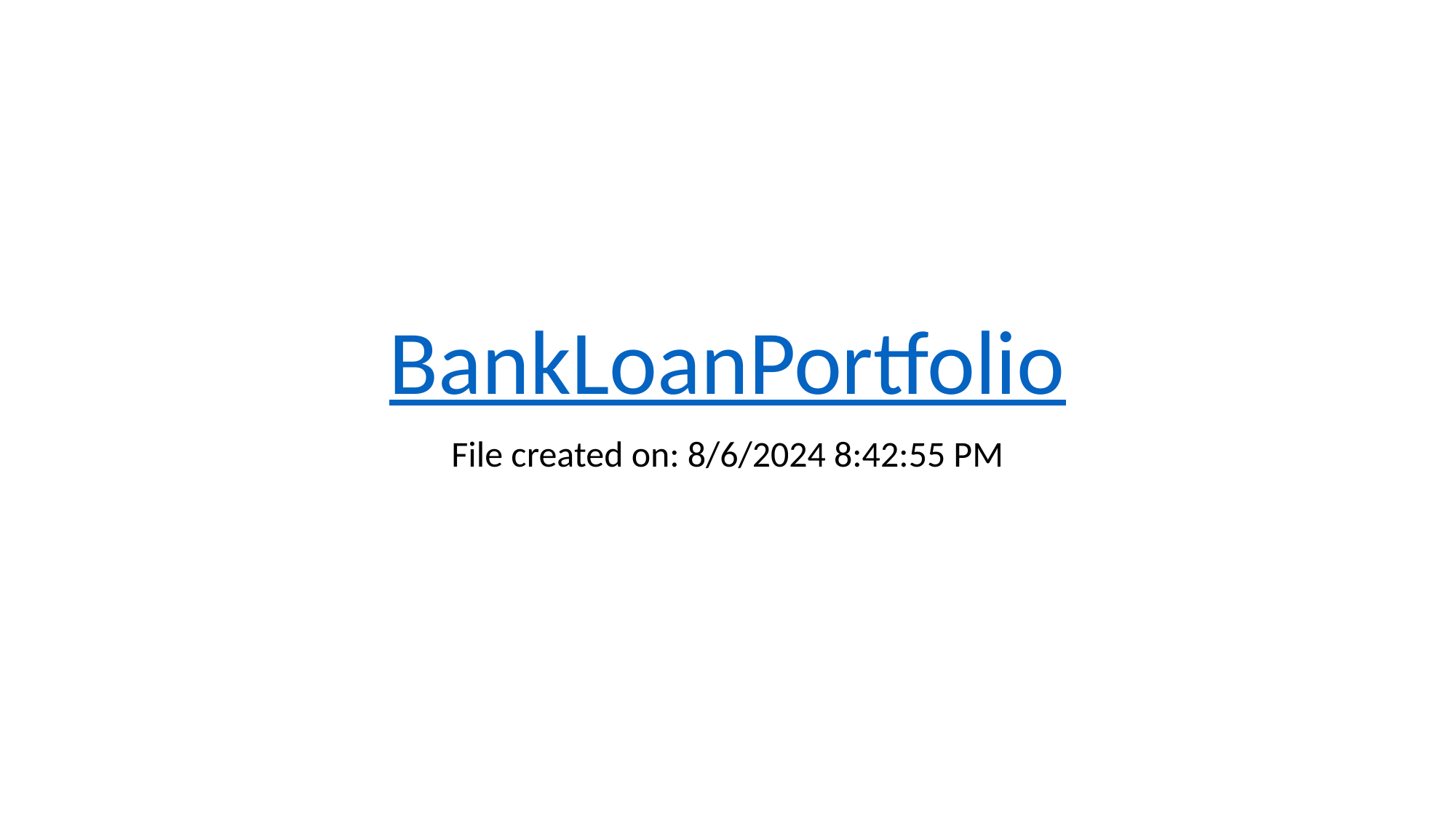

# BankLoanPortfolio
File created on: 8/6/2024 8:42:55 PM